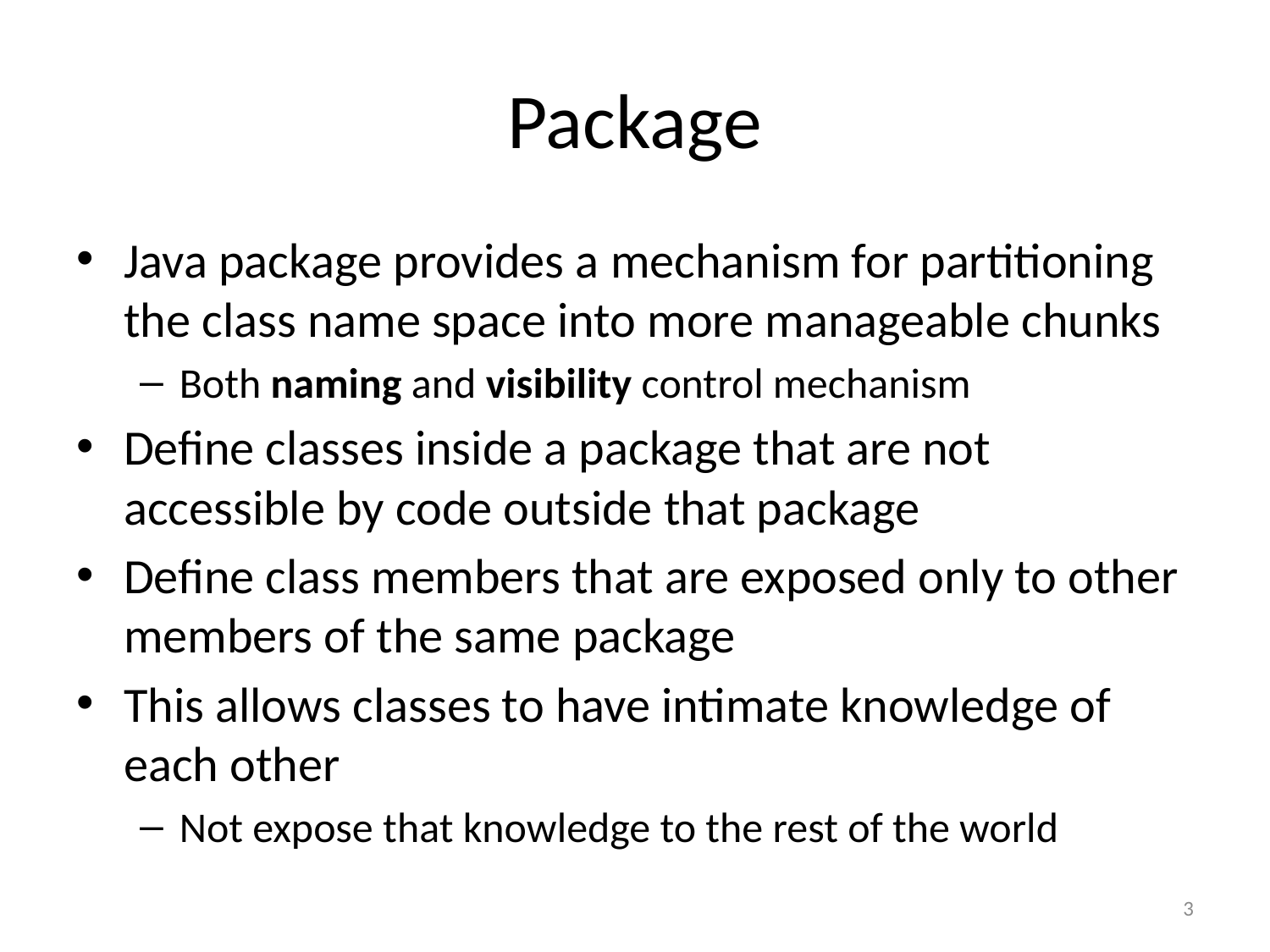

# Package
Java package provides a mechanism for partitioning the class name space into more manageable chunks
Both naming and visibility control mechanism
Define classes inside a package that are not accessible by code outside that package
Define class members that are exposed only to other members of the same package
This allows classes to have intimate knowledge of each other
Not expose that knowledge to the rest of the world
3